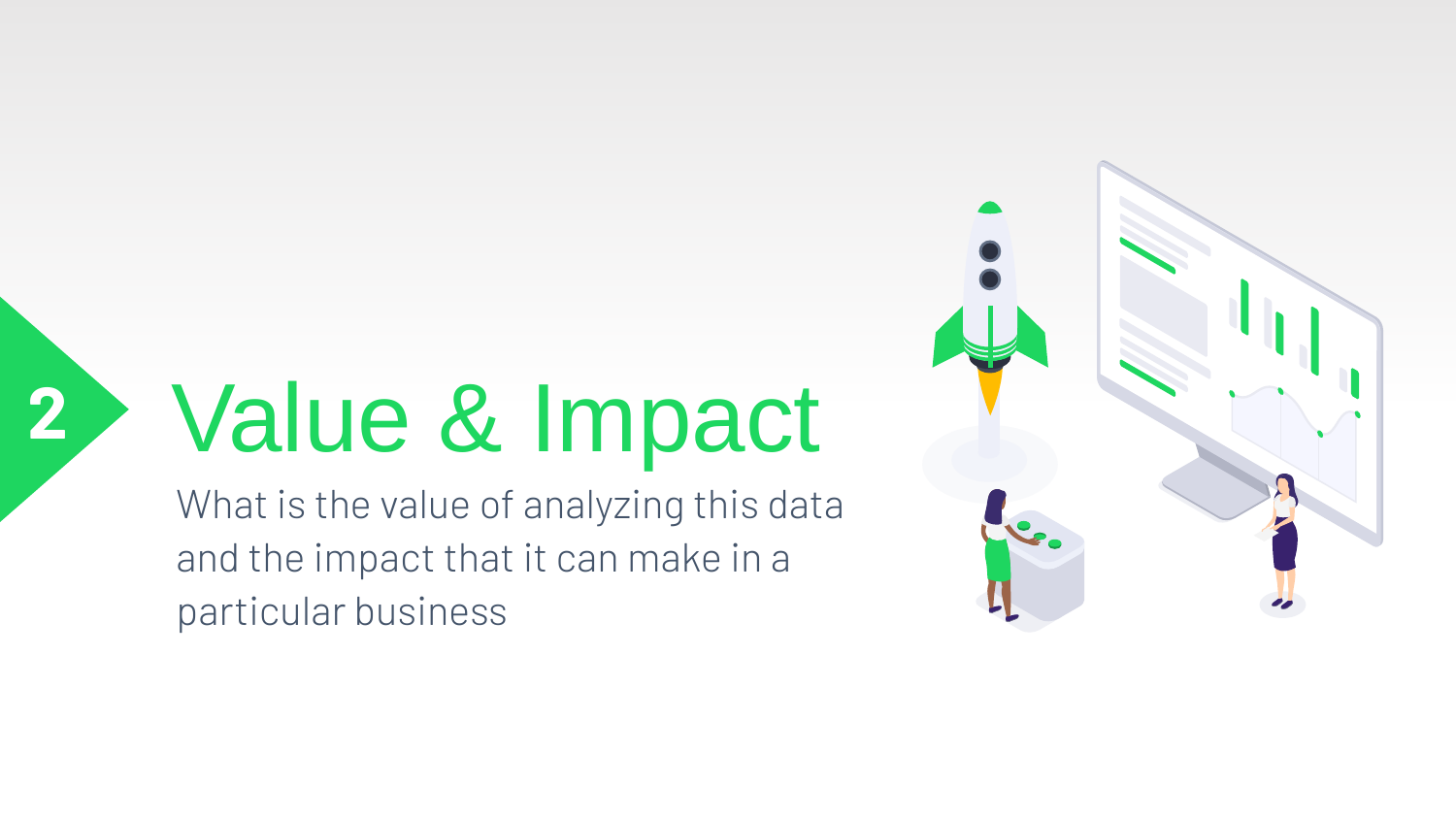

# Value & Impact
2
What is the value of analyzing this data and the impact that it can make in a particular business